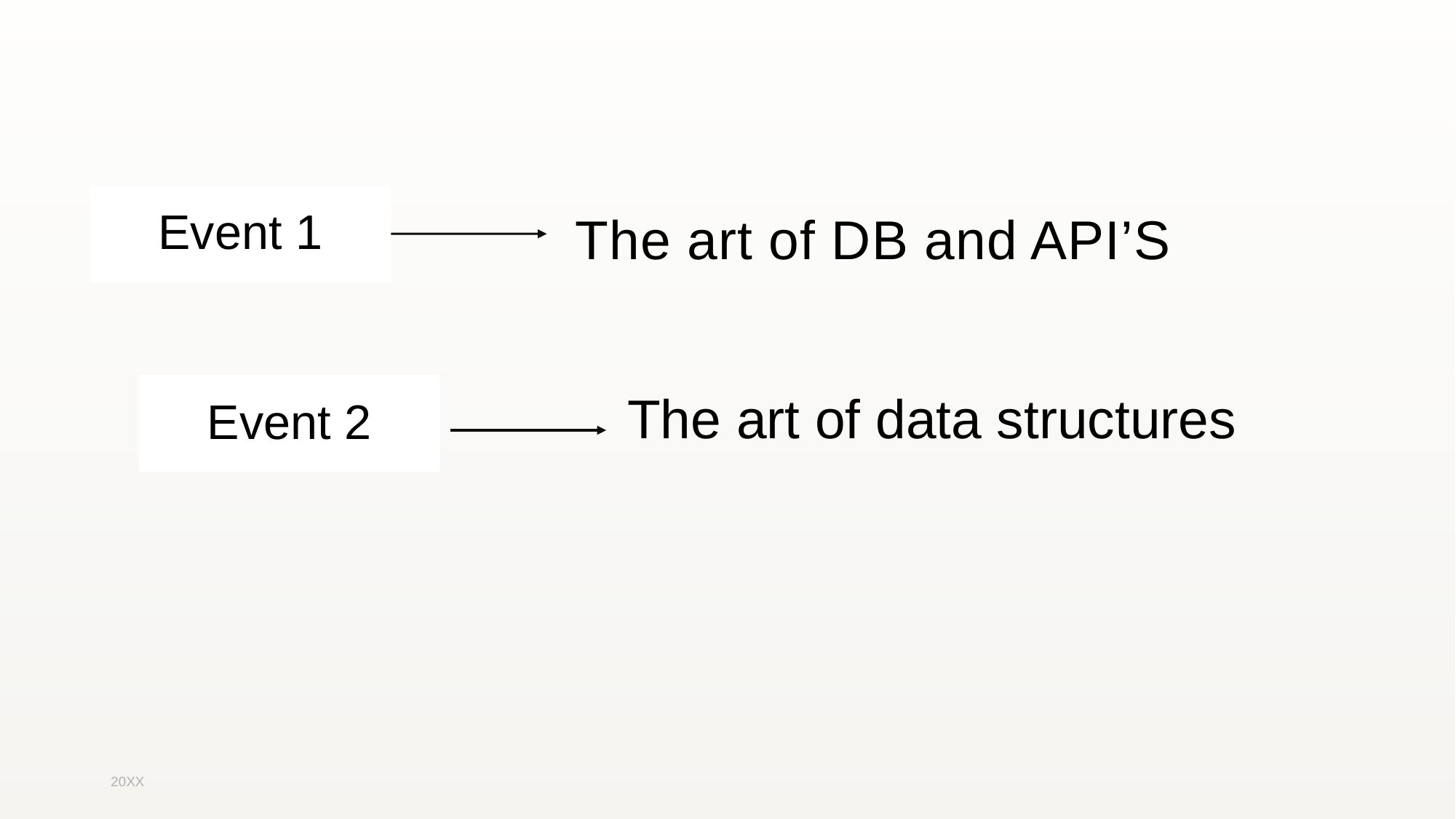

Event 1
The art of DB and API’S
Event 2
The art of data structures
20XX
PRESENTATION TITLE
39